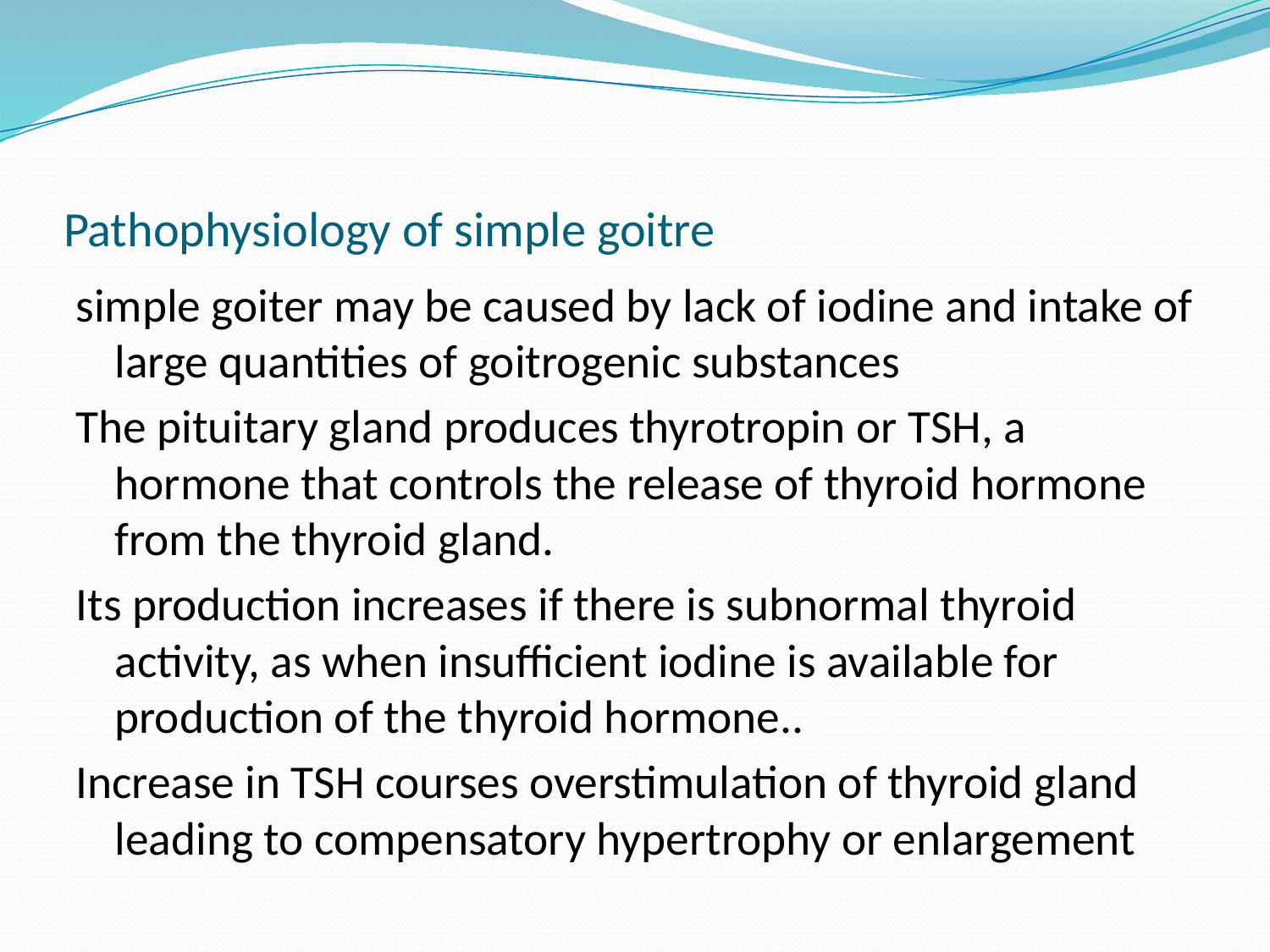

# Pathophysiology of simple goitre
simple goiter may be caused by lack of iodine and intake of large quantities of goitrogenic substances
The pituitary gland produces thyrotropin or TSH, a hormone that controls the release of thyroid hormone from the thyroid gland.
Its production increases if there is subnormal thyroid activity, as when insufficient iodine is available for production of the thyroid hormone..
Increase in TSH courses overstimulation of thyroid gland leading to compensatory hypertrophy or enlargement